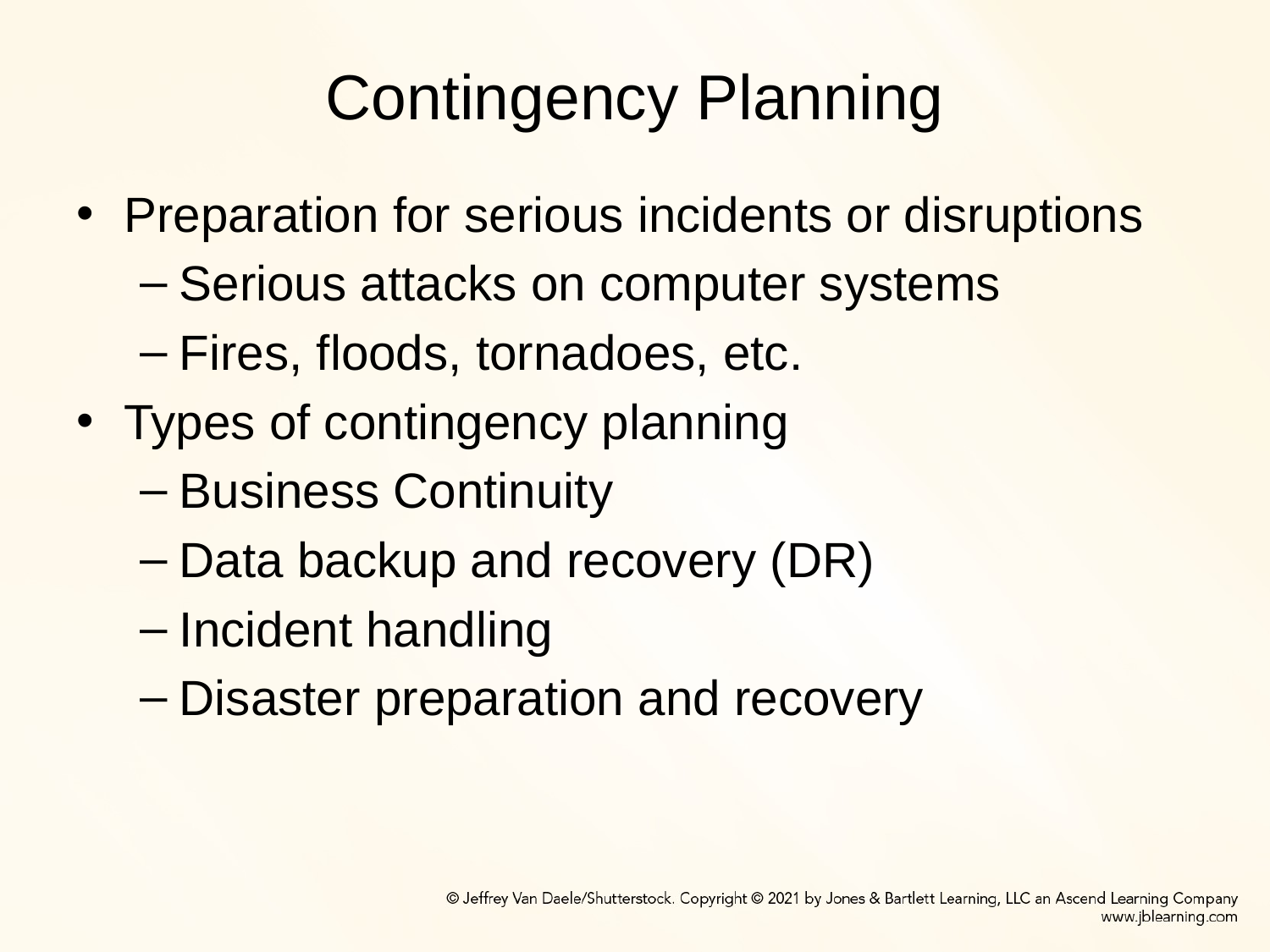

# Contingency Planning
Preparation for serious incidents or disruptions
Serious attacks on computer systems
Fires, floods, tornadoes, etc.
Types of contingency planning
Business Continuity
Data backup and recovery (DR)
Incident handling
Disaster preparation and recovery